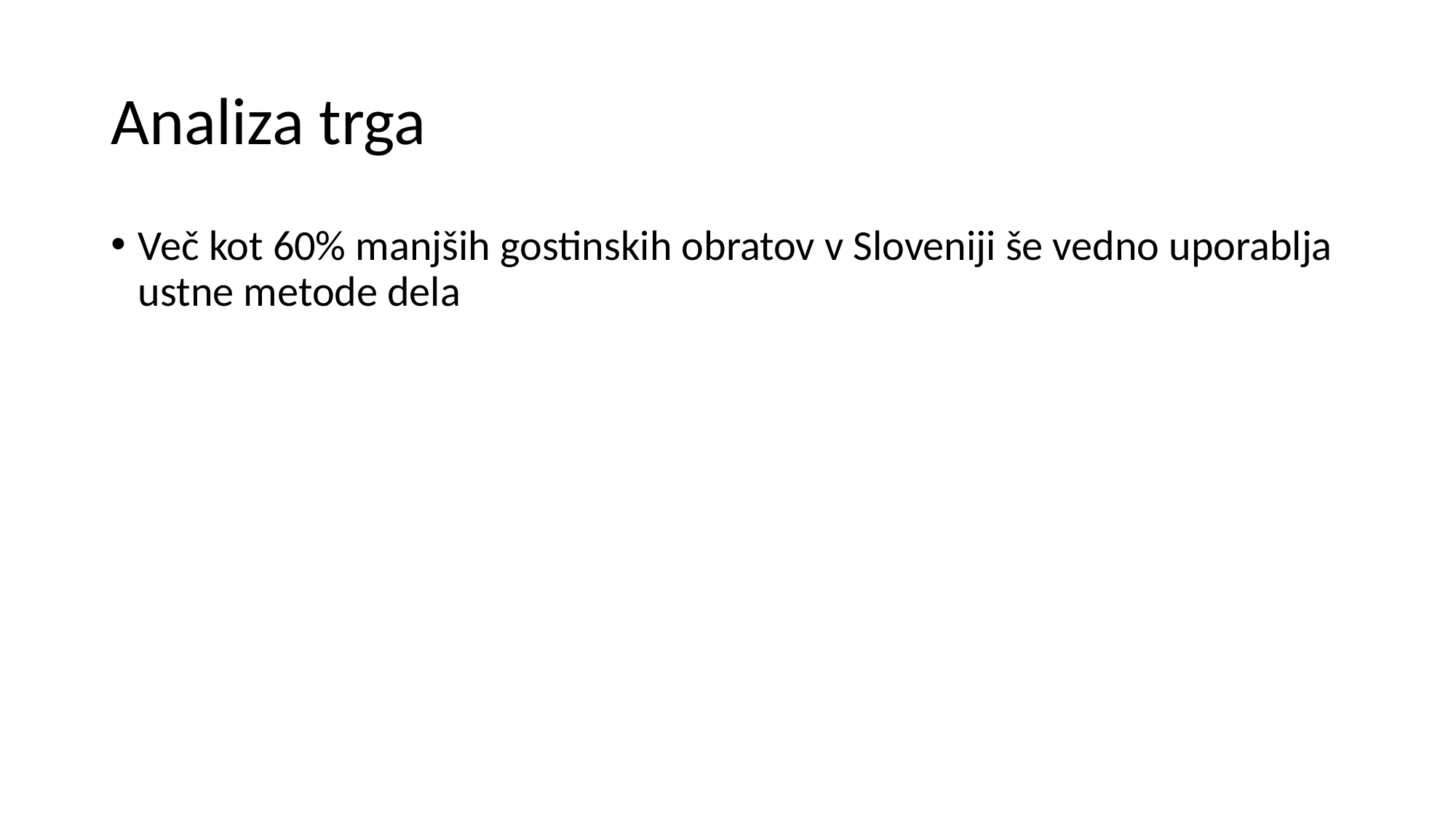

# Analiza trga
Več kot 60% manjših gostinskih obratov v Sloveniji še vedno uporablja ustne metode dela